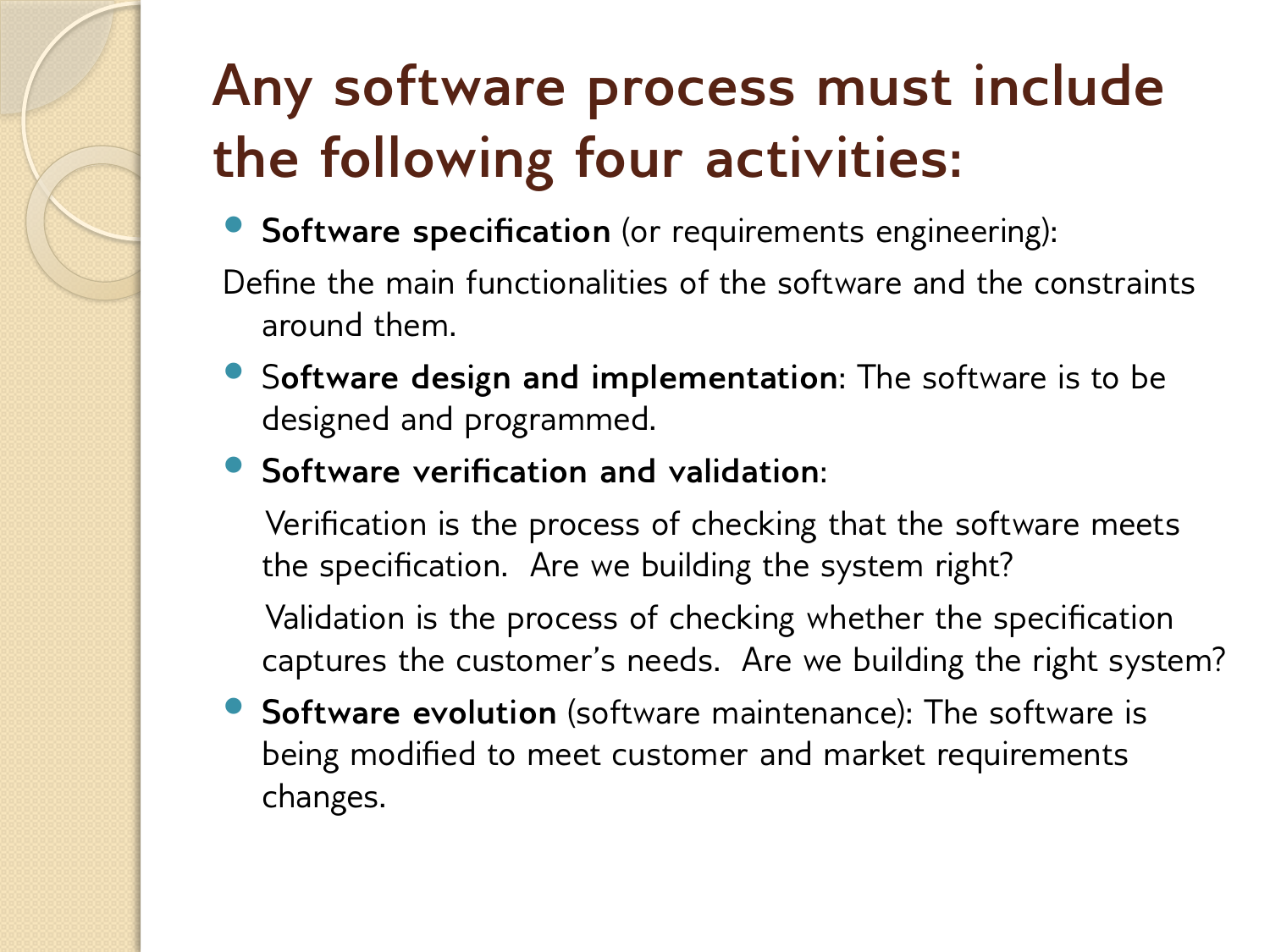

# Any software process must include the following four activities:
Software specification (or requirements engineering):
Define the main functionalities of the software and the constraints around them.
Software design and implementation: The software is to be designed and programmed.
Software verification and validation:
    Verification is the process of checking that the software meets the specification.  Are we building the system right?
    Validation is the process of checking whether the specification captures the customer’s needs.  Are we building the right system?
Software evolution (software maintenance): The software is being modified to meet customer and market requirements changes.